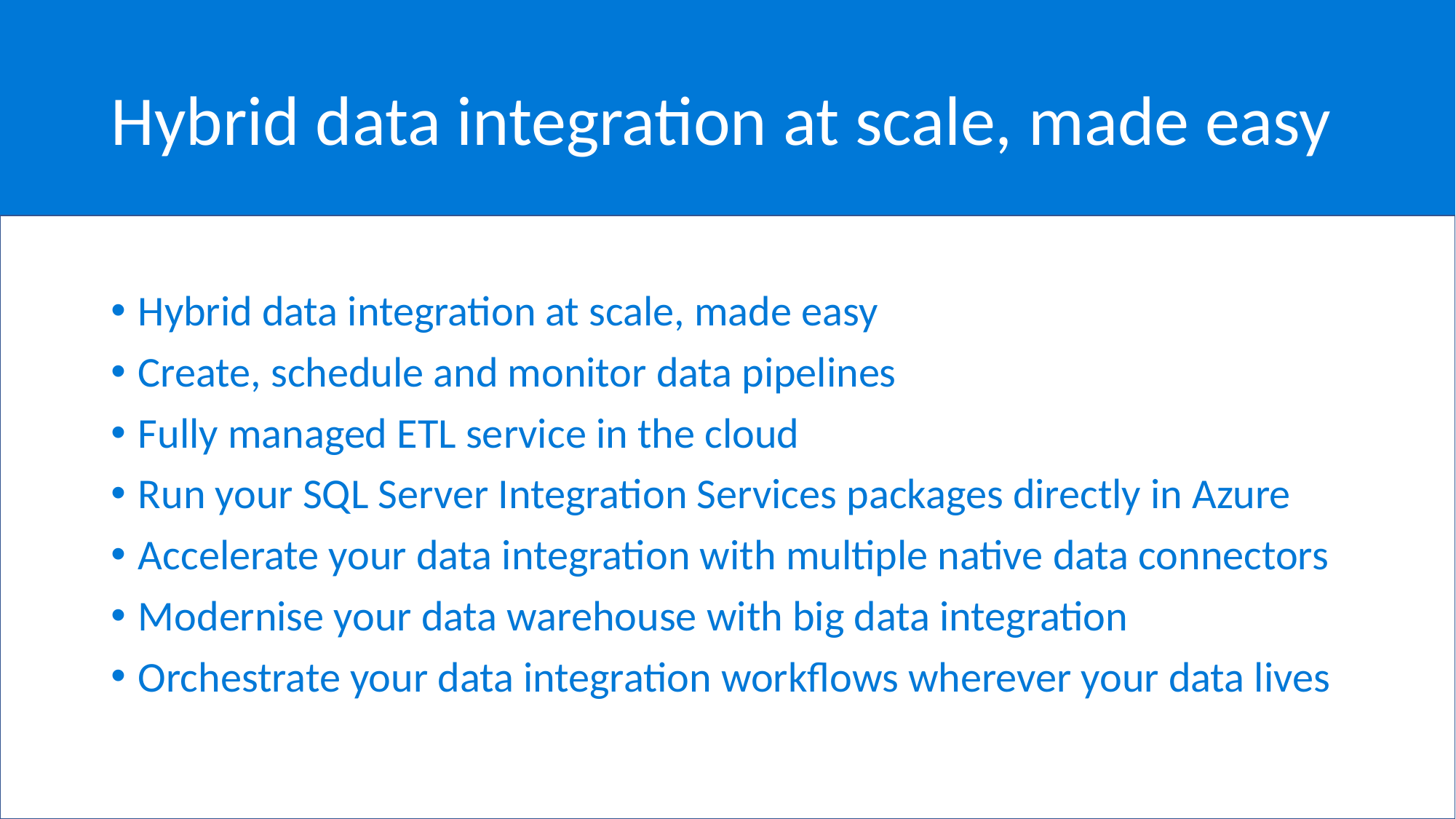

# Hybrid data integration at scale, made easy

Hybrid data integration at scale, made easy
Create, schedule and monitor data pipelines
Fully managed ETL service in the cloud
Run your SQL Server Integration Services packages directly in Azure
Accelerate your data integration with multiple native data connectors
Modernise your data warehouse with big data integration
Orchestrate your data integration workflows wherever your data lives